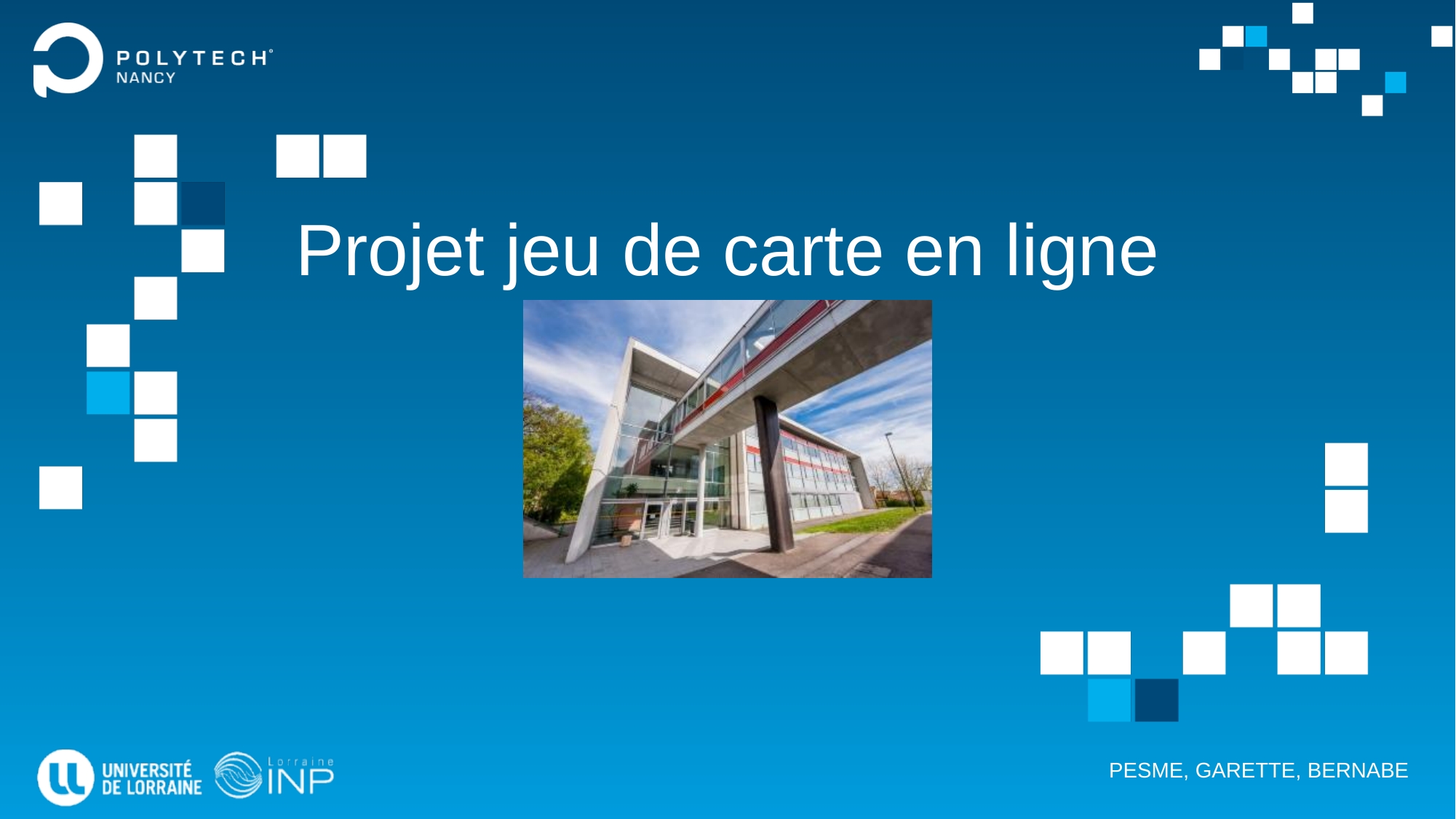

# Projet jeu de carte en ligne
PESME, GARETTE, BERNABE